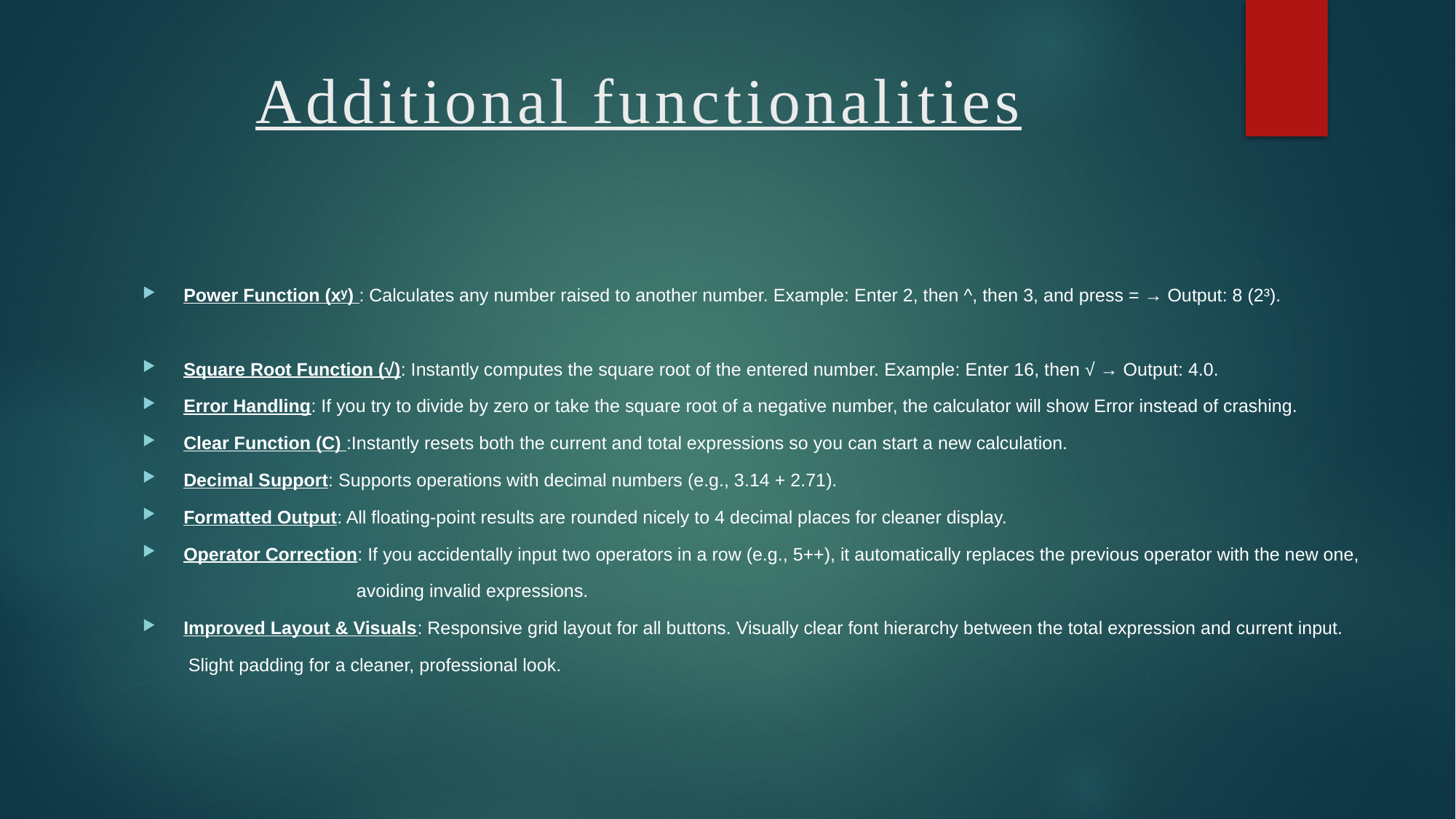

# Additional functionalities
Power Function (xʸ) : Calculates any number raised to another number. Example: Enter 2, then ^, then 3, and press = → Output: 8 (2³).

Square Root Function (√): Instantly computes the square root of the entered number. Example: Enter 16, then √ → Output: 4.0.
Error Handling: If you try to divide by zero or take the square root of a negative number, the calculator will show Error instead of crashing.
Clear Function (C) :Instantly resets both the current and total expressions so you can start a new calculation.
Decimal Support: Supports operations with decimal numbers (e.g., 3.14 + 2.71).
Formatted Output: All floating-point results are rounded nicely to 4 decimal places for cleaner display.
Operator Correction: If you accidentally input two operators in a row (e.g., 5++), it automatically replaces the previous operator with the new one,
                                          avoiding invalid expressions.
Improved Layout & Visuals: Responsive grid layout for all buttons. Visually clear font hierarchy between the total expression and current input.
         Slight padding for a cleaner, professional look.